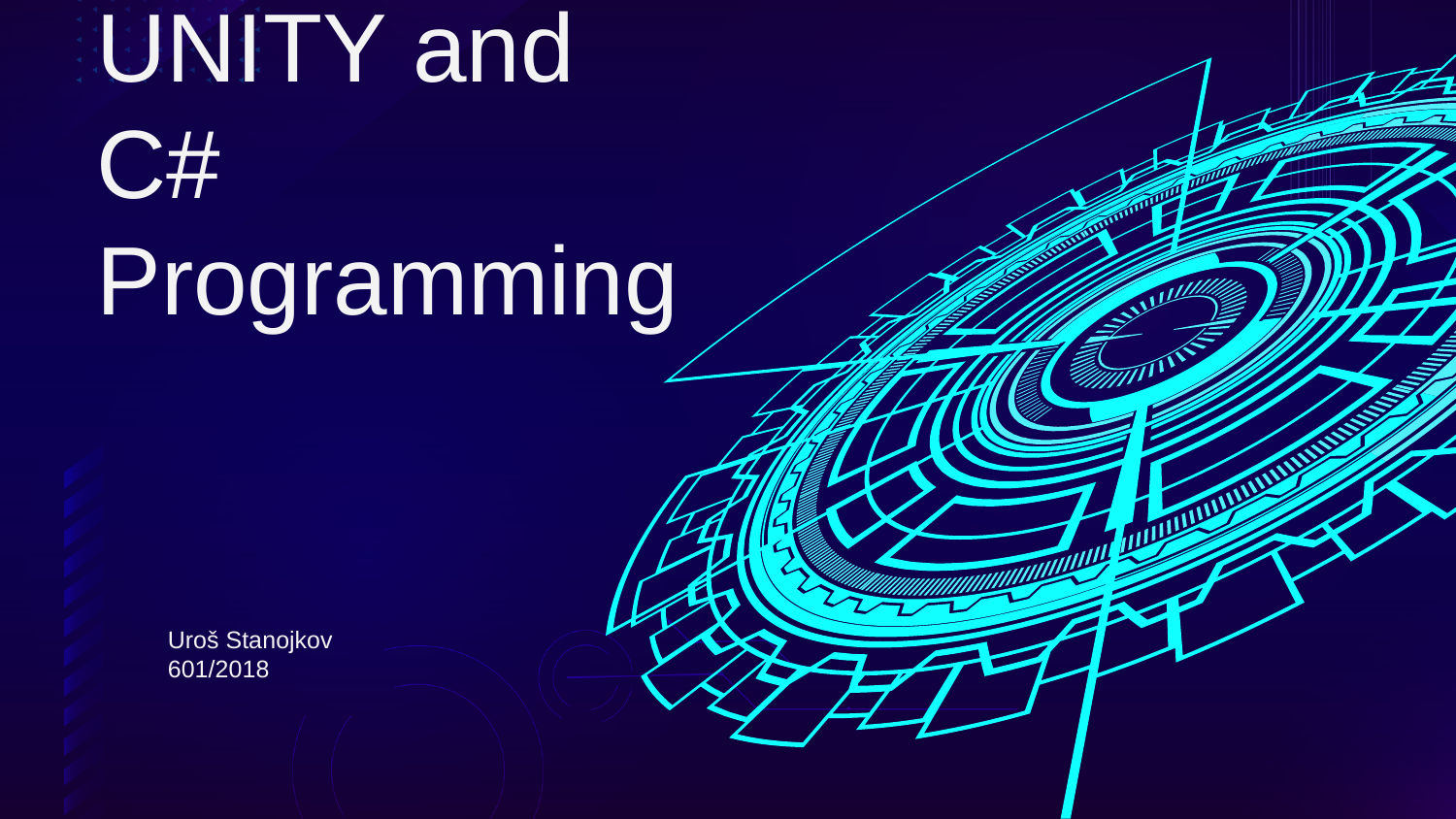

# UNITY and C# Programming
Uroš Stanojkov
601/2018